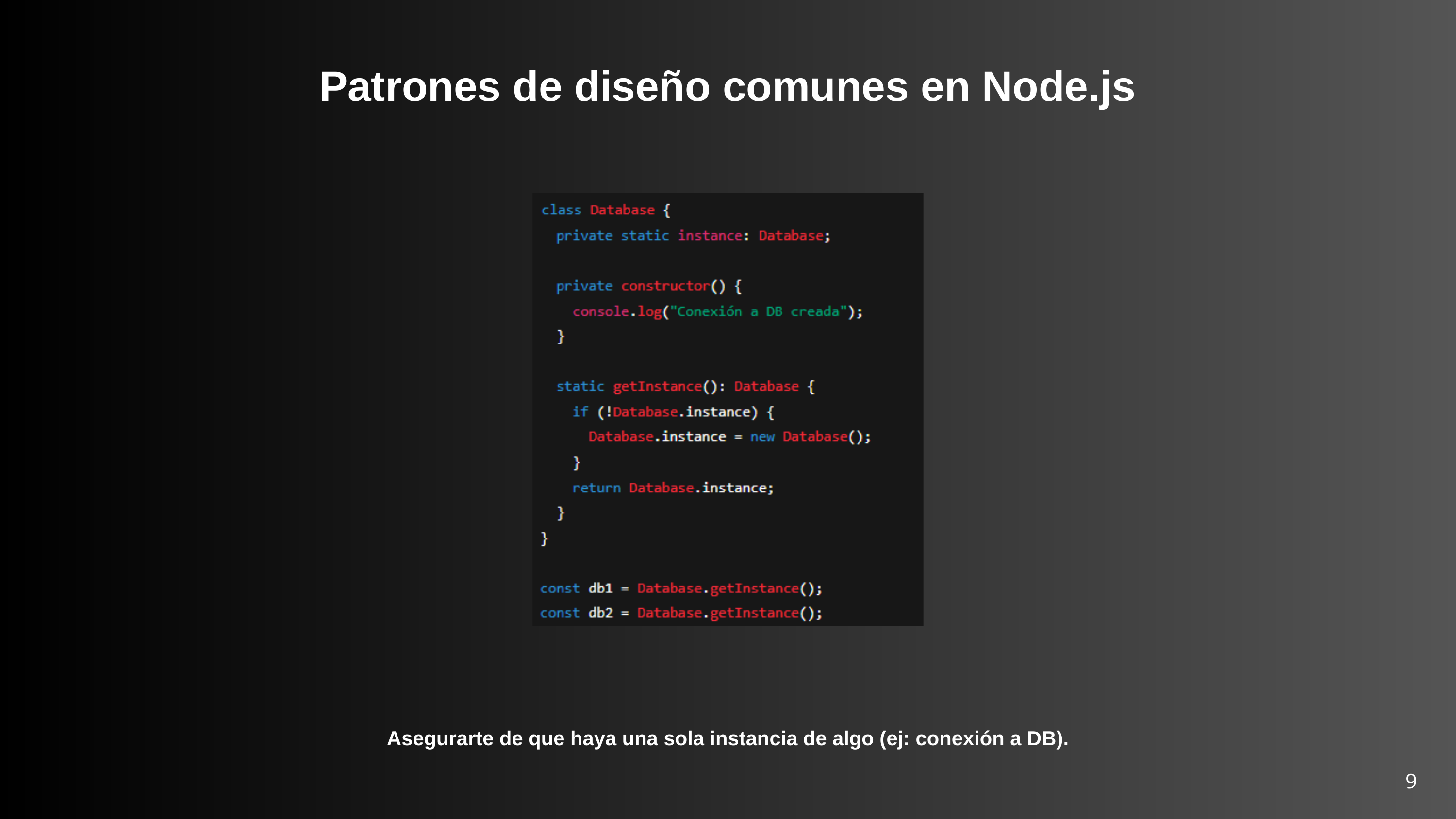

Patrones de diseño comunes en Node.js

Asegurarte de que haya una sola instancia de algo (ej: conexión a DB).
9